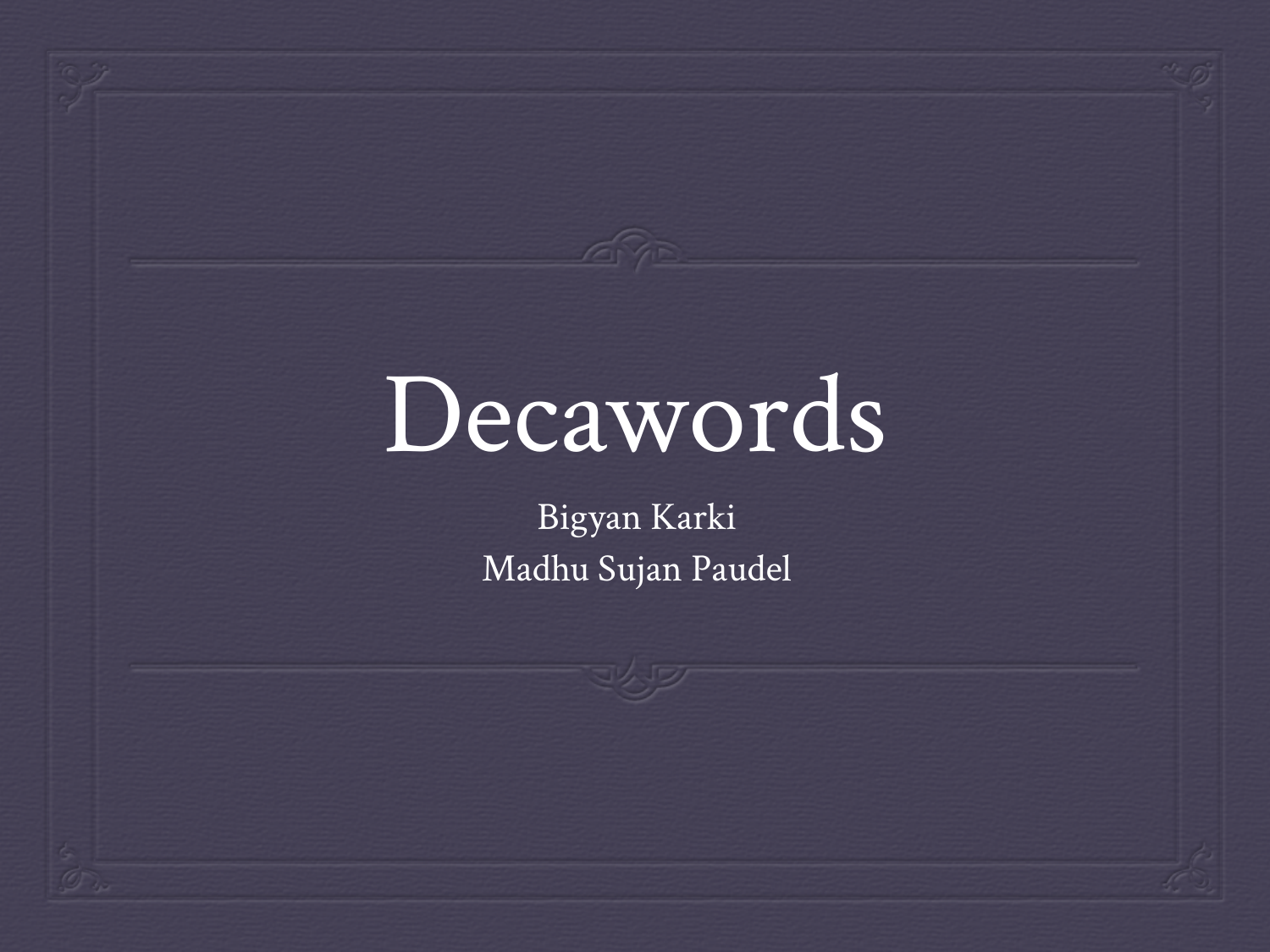

# Decawords
Bigyan Karki
Madhu Sujan Paudel